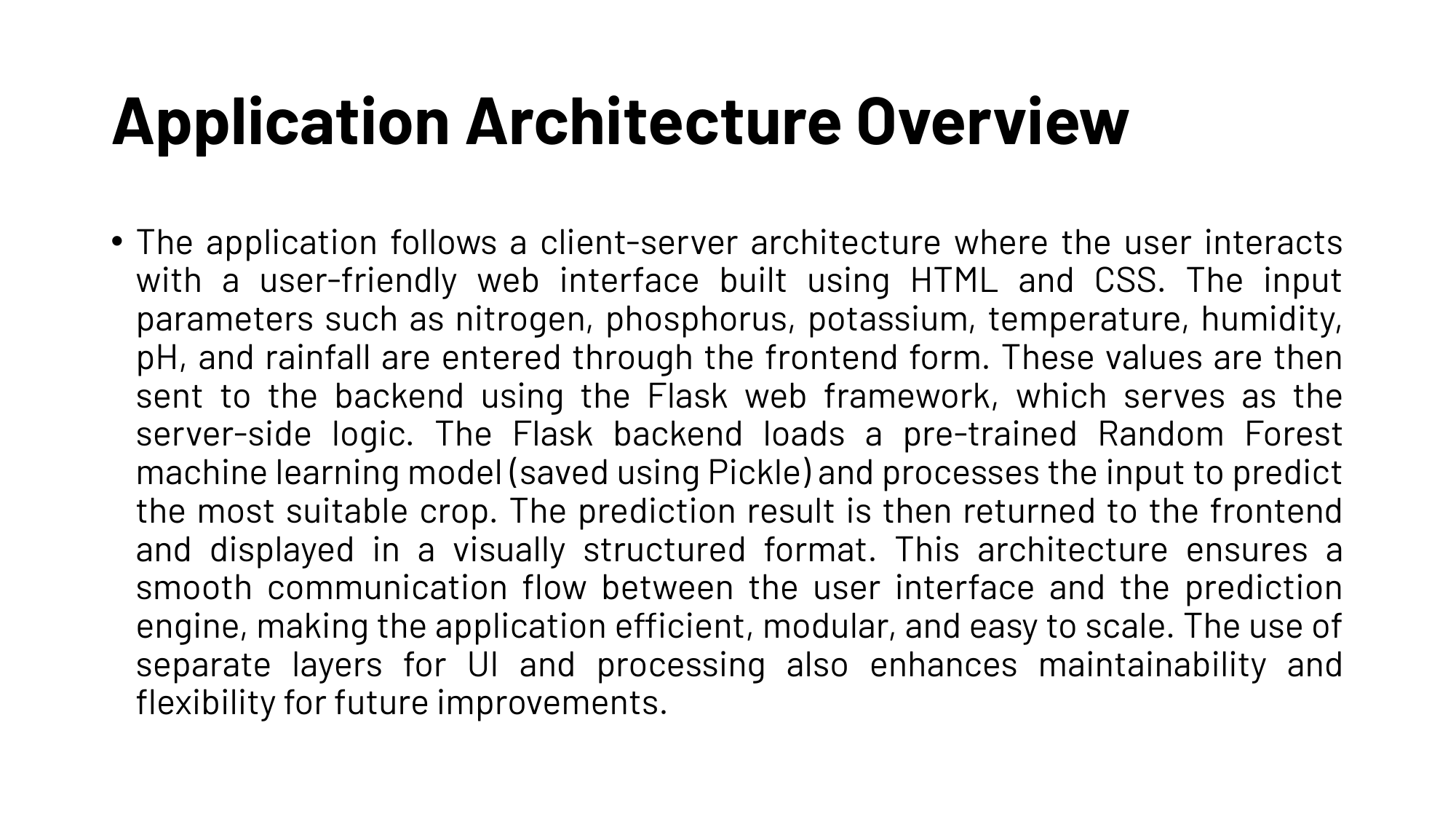

# Application Architecture Overview
The application follows a client-server architecture where the user interacts with a user-friendly web interface built using HTML and CSS. The input parameters such as nitrogen, phosphorus, potassium, temperature, humidity, pH, and rainfall are entered through the frontend form. These values are then sent to the backend using the Flask web framework, which serves as the server-side logic. The Flask backend loads a pre-trained Random Forest machine learning model (saved using Pickle) and processes the input to predict the most suitable crop. The prediction result is then returned to the frontend and displayed in a visually structured format. This architecture ensures a smooth communication flow between the user interface and the prediction engine, making the application efficient, modular, and easy to scale. The use of separate layers for UI and processing also enhances maintainability and flexibility for future improvements.